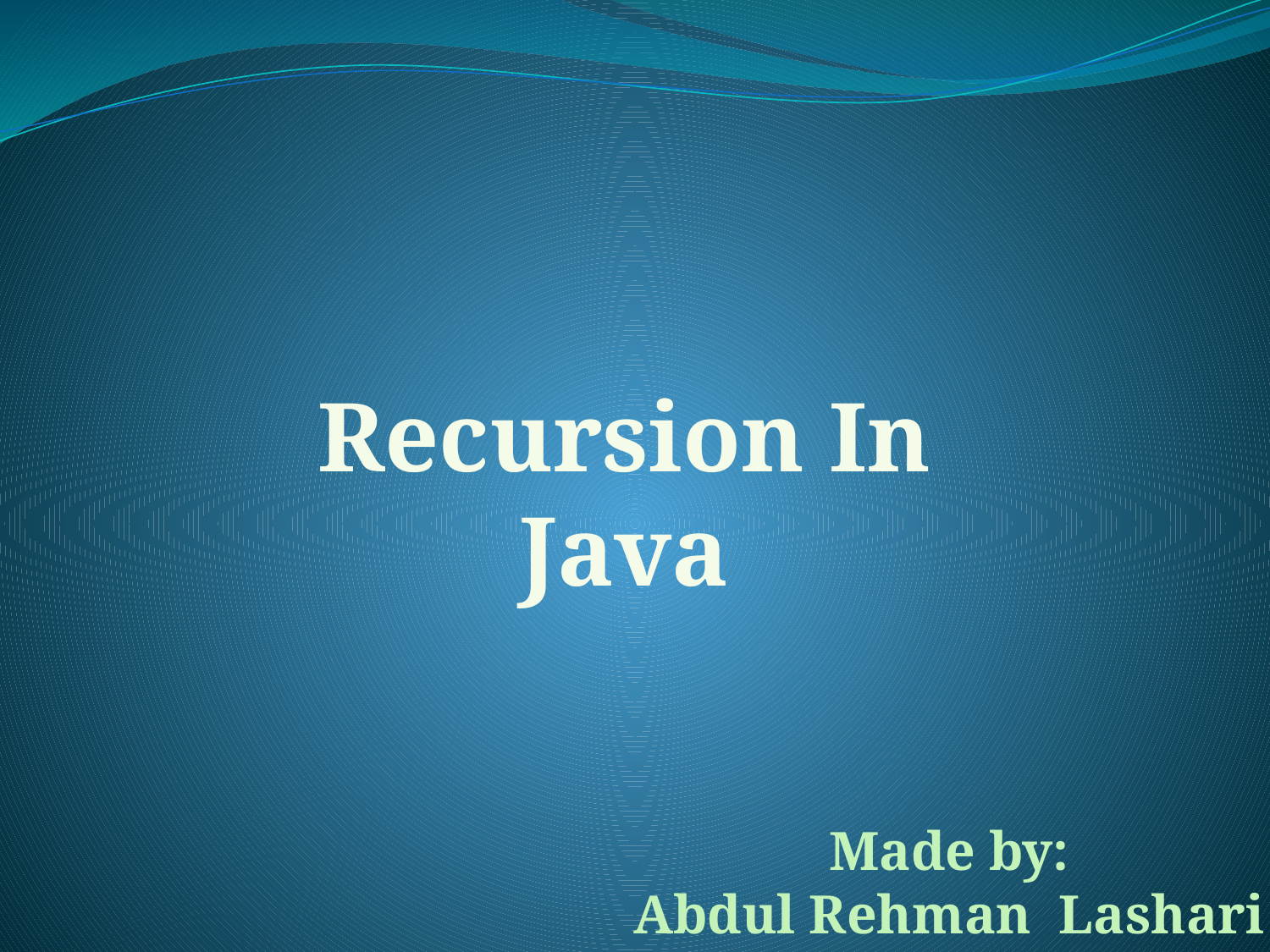

Recursion In Java
Made by:
 Abdul Rehman  Lashari